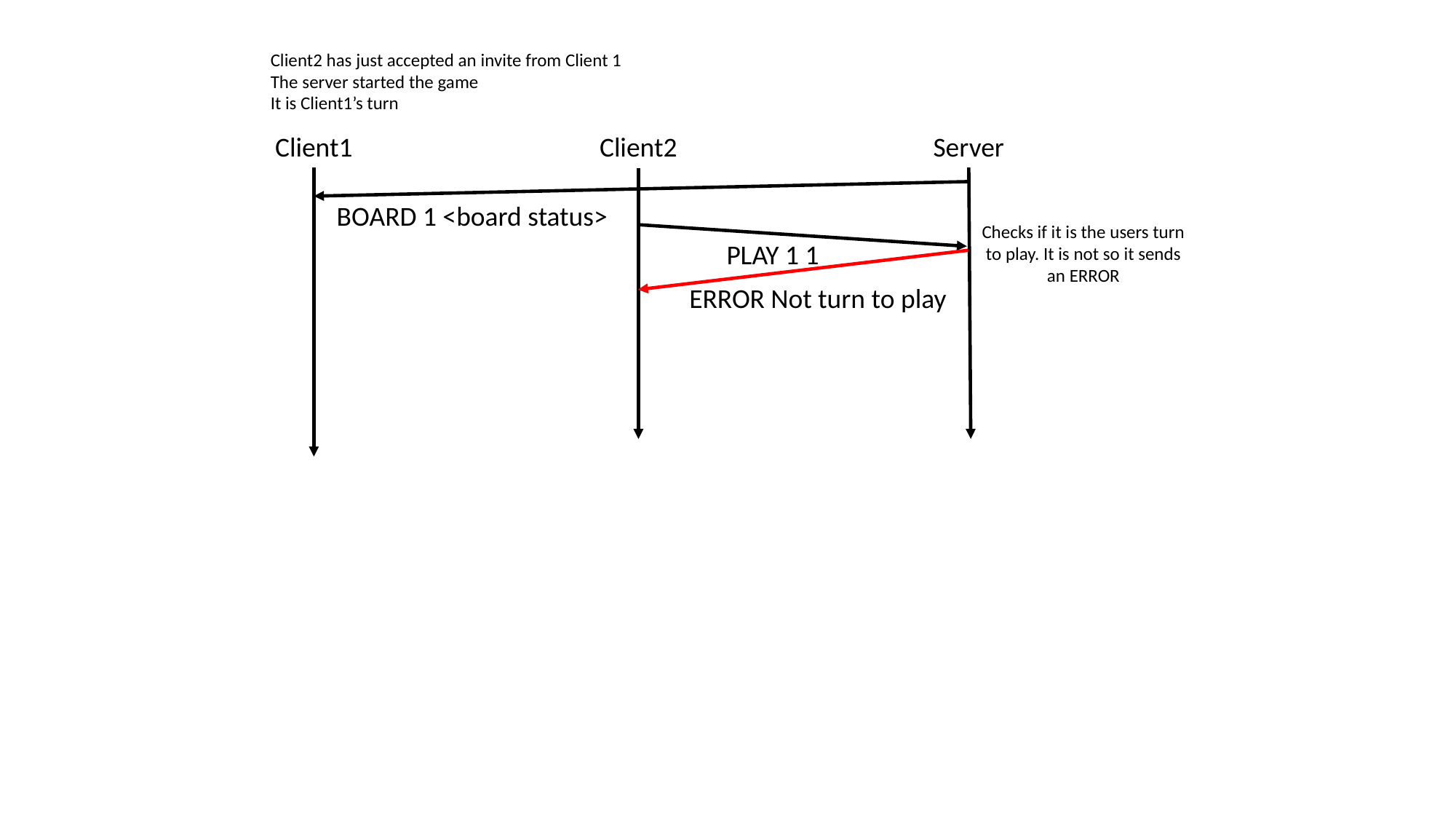

Client2 has just accepted an invite from Client 1
The server started the game
It is Client1’s turn
Client1
Client2
Server
BOARD 1 <board status>
Checks if it is the users turn to play. It is not so it sends an ERROR
PLAY 1 1
ERROR Not turn to play